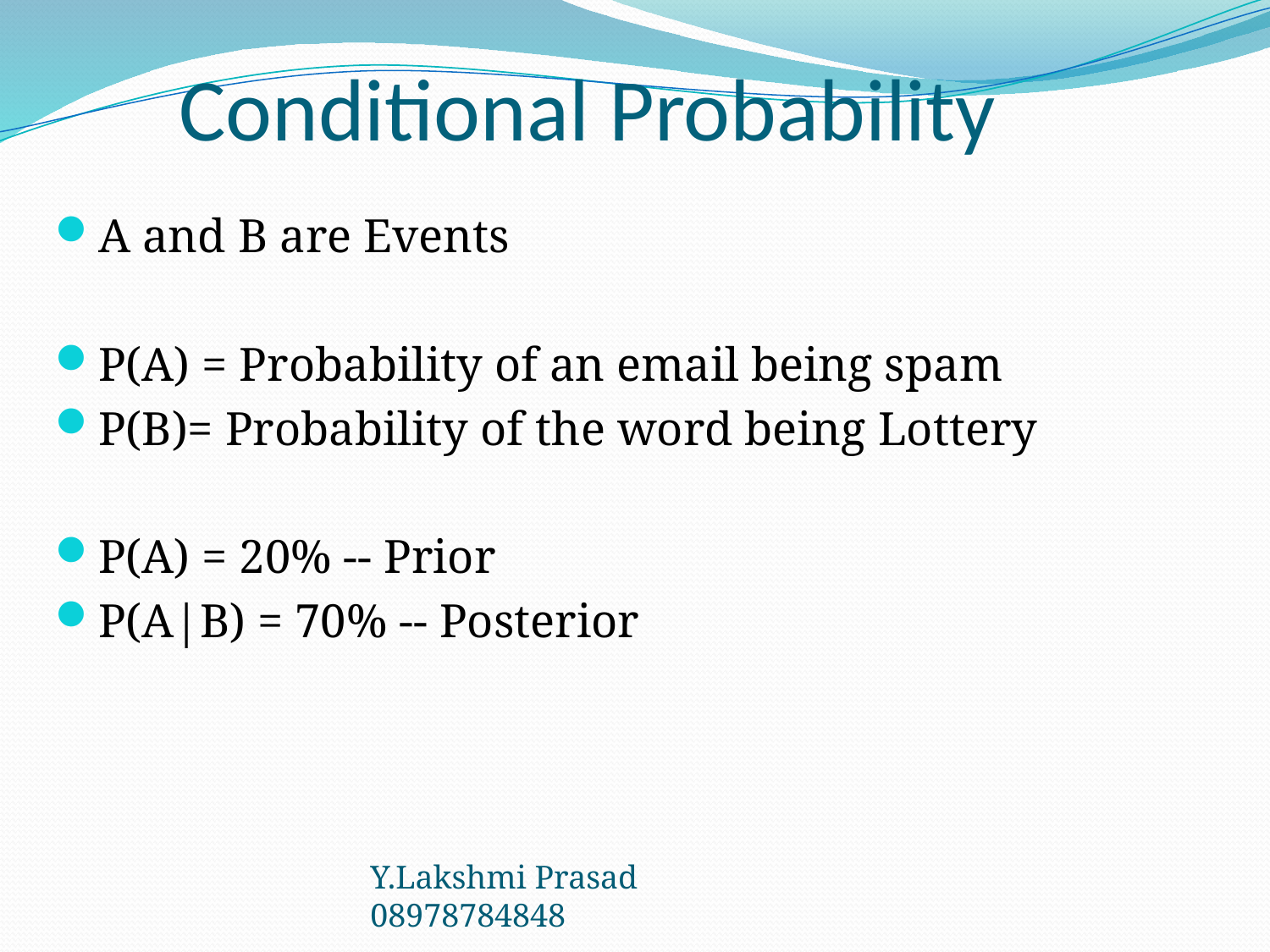

# Conditional Probability
A and B are Events

P(A) = Probability of an email being spam
P(B)= Probability of the word being Lottery

P(A) = 20% -- Prior
P(A|B) = 70% -- Posterior
Y.Lakshmi Prasad 08978784848